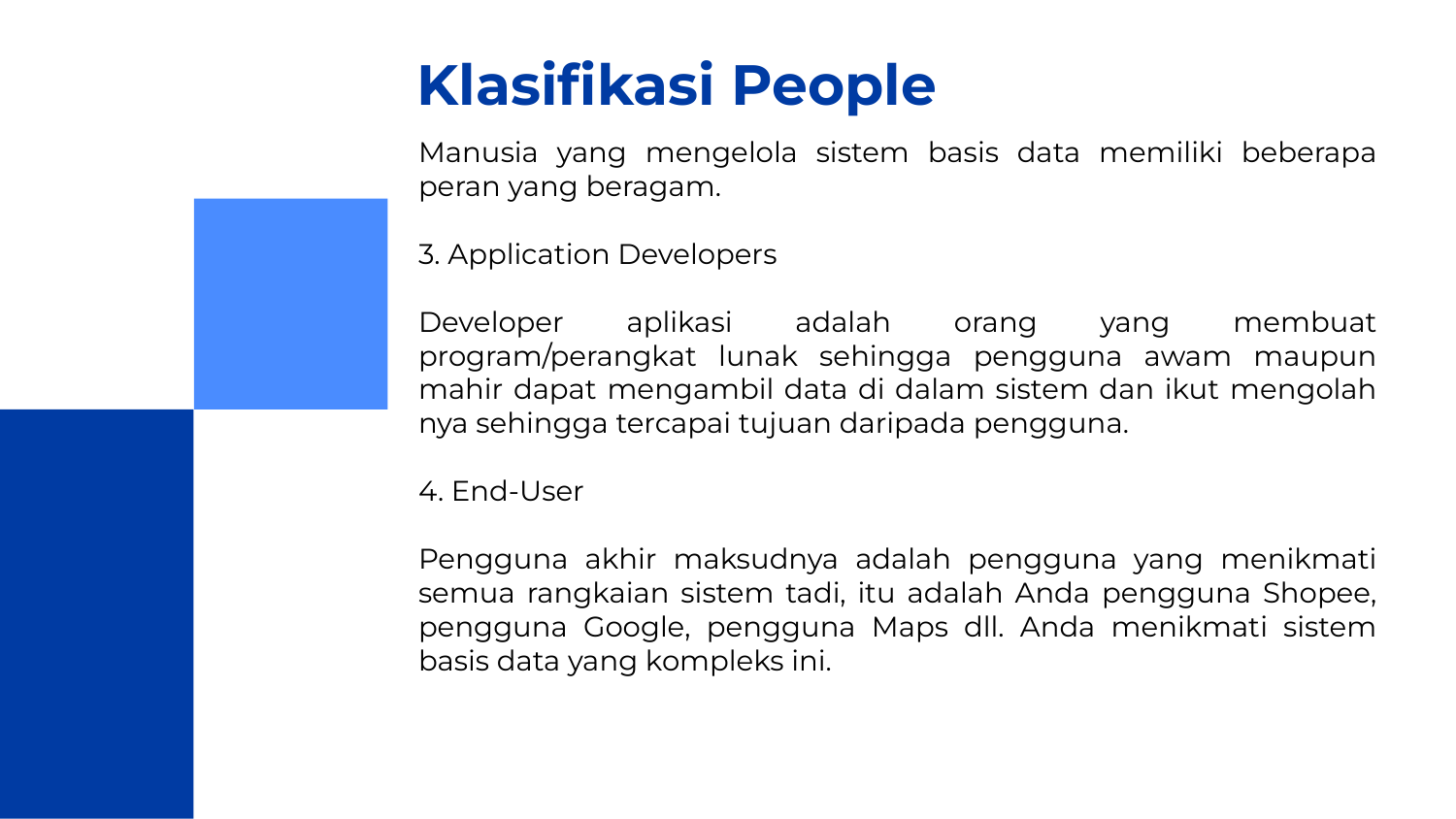

# Klasifikasi People
Manusia yang mengelola sistem basis data memiliki beberapa peran yang beragam.

3. Application Developers

Developer aplikasi adalah orang yang membuat program/perangkat lunak sehingga pengguna awam maupun mahir dapat mengambil data di dalam sistem dan ikut mengolah nya sehingga tercapai tujuan daripada pengguna.

4. End-User

Pengguna akhir maksudnya adalah pengguna yang menikmati semua rangkaian sistem tadi, itu adalah Anda pengguna Shopee, pengguna Google, pengguna Maps dll. Anda menikmati sistem basis data yang kompleks ini.